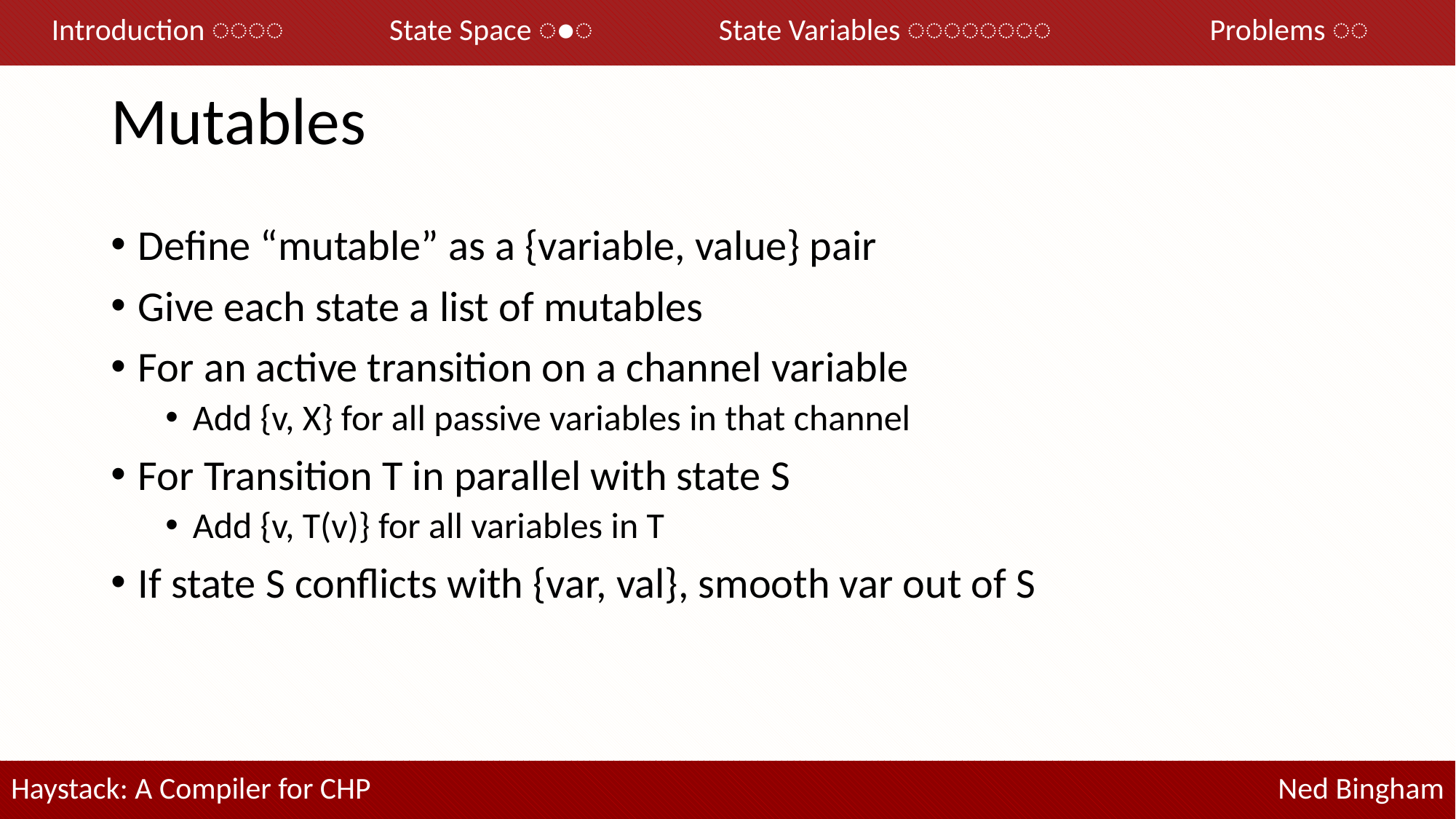

| Introduction ◌◌◌◌ | State Space ◌●◌ | State Variables ◌◌◌◌◌◌◌◌ | Problems ◌◌ |
| --- | --- | --- | --- |
# Mutables
Define “mutable” as a {variable, value} pair
Give each state a list of mutables
For an active transition on a channel variable
Add {v, X} for all passive variables in that channel
For Transition T in parallel with state S
Add {v, T(v)} for all variables in T
If state S conflicts with {var, val}, smooth var out of S
| Haystack: A Compiler for CHP | Ned Bingham |
| --- | --- |